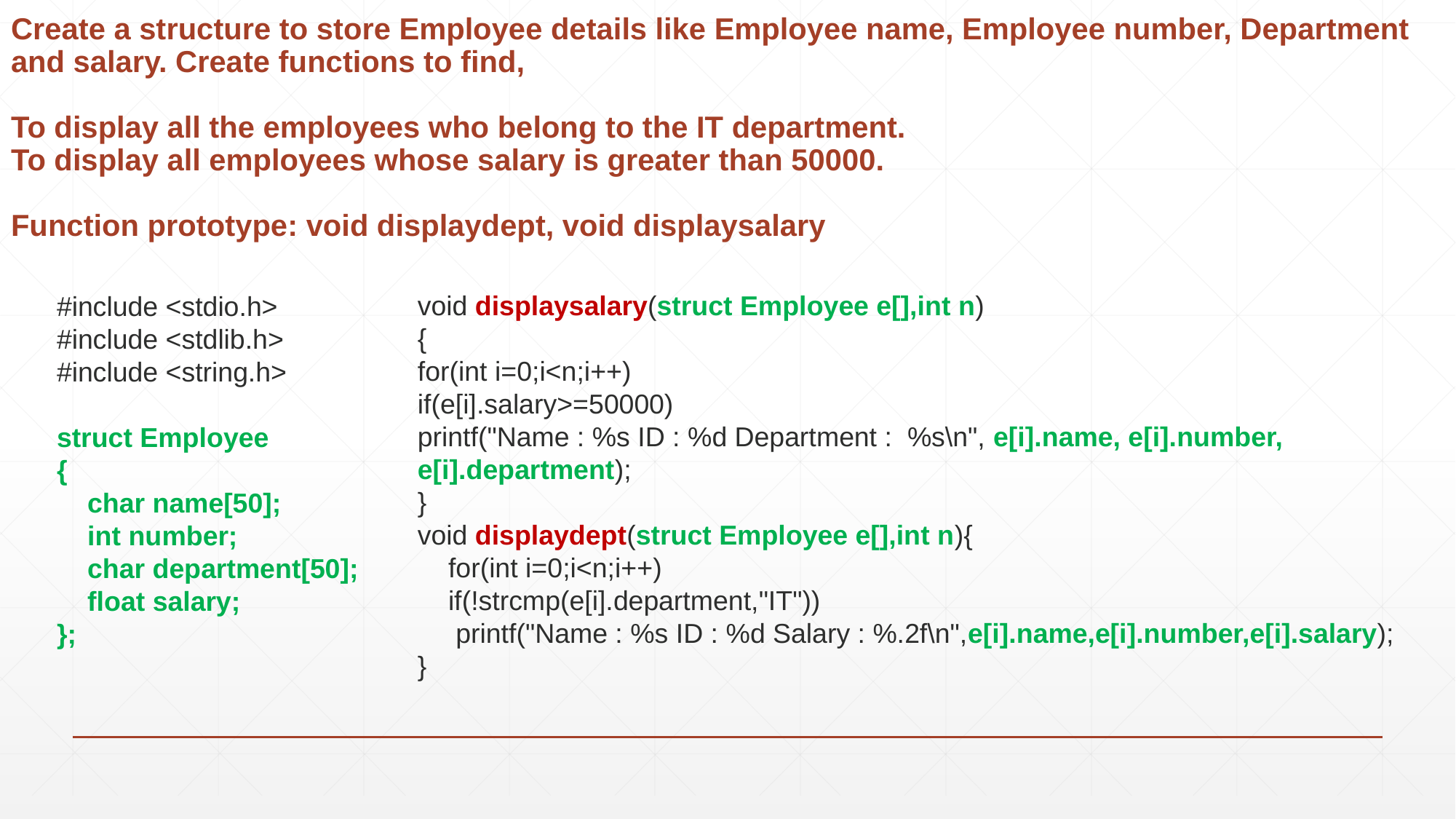

# Create a structure to store Employee details like Employee name, Employee number, Department and salary. Create functions to find, To display all the employees who belong to the IT department. To display all employees whose salary is greater than 50000. Function prototype: void displaydept, void displaysalary
void displaysalary(struct Employee e[],int n)
{
for(int i=0;i<n;i++)
if(e[i].salary>=50000)
printf("Name : %s ID : %d Department :  %s\n", e[i].name, e[i].number, e[i].department);
}
void displaydept(struct Employee e[],int n){
    for(int i=0;i<n;i++)
    if(!strcmp(e[i].department,"IT"))
     printf("Name : %s ID : %d Salary : %.2f\n",e[i].name,e[i].number,e[i].salary);
}
#include <stdio.h>
#include <stdlib.h>
#include <string.h>

struct Employee
{
    char name[50];
    int number;
    char department[50];
    float salary;
};